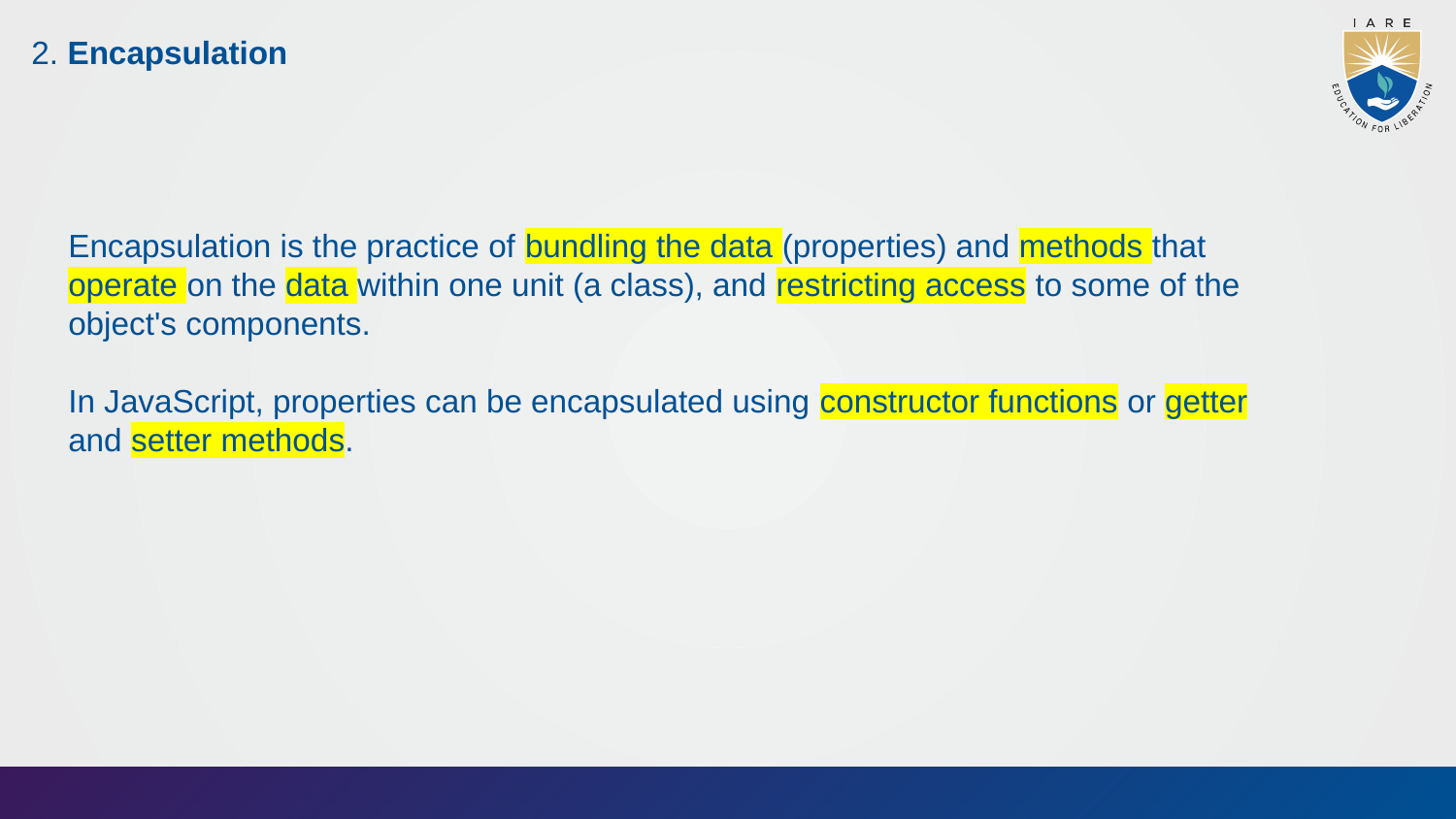

2. Encapsulation
Encapsulation is the practice of bundling the data (properties) and methods that operate on the data within one unit (a class), and restricting access to some of the object's components.

In JavaScript, properties can be encapsulated using constructor functions or getter and setter methods.
4